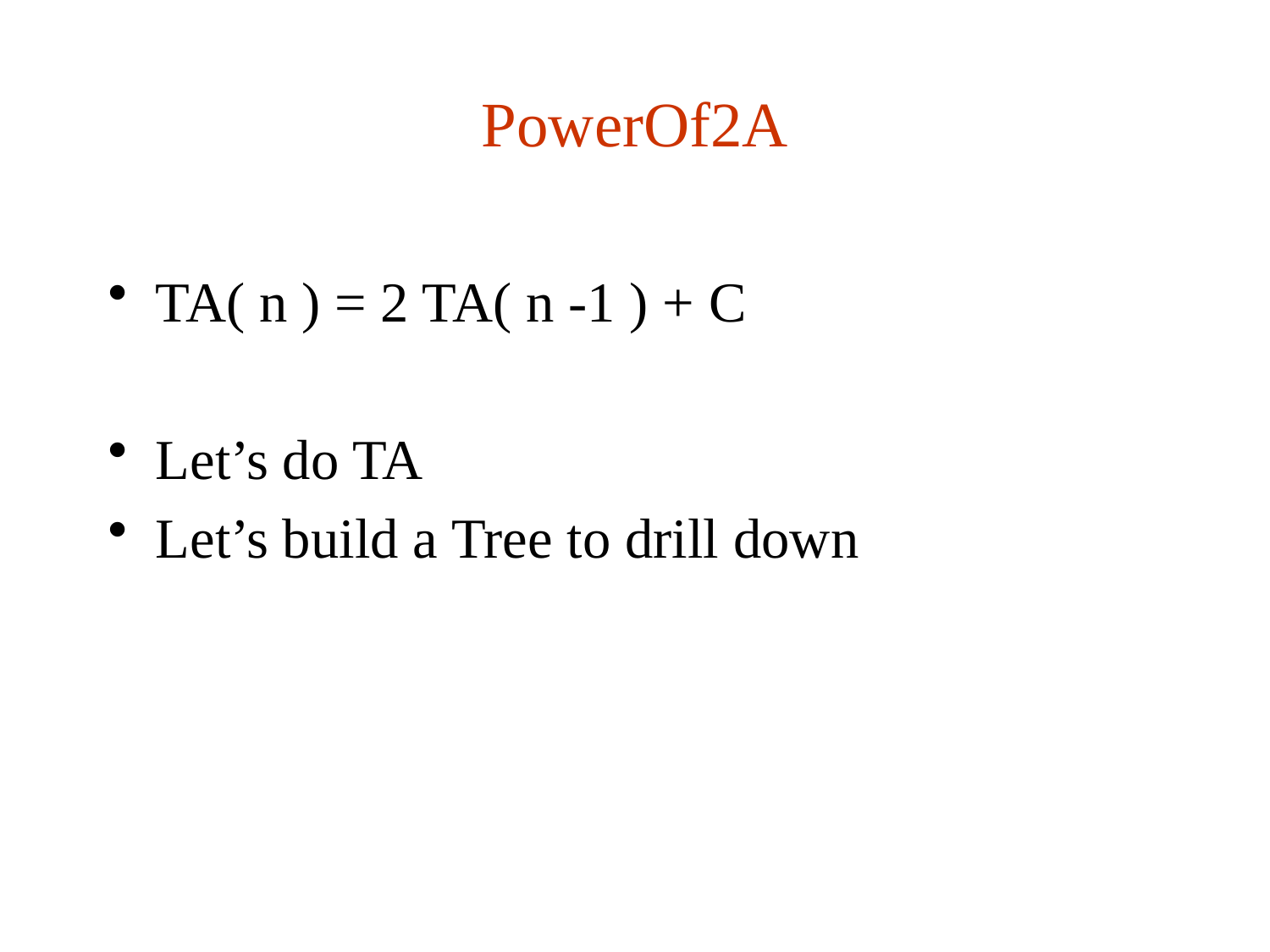

# PowerOf2A

TA( n ) = 2 TA( n -1 ) + C

Let’s do TA
Let’s build a Tree to drill down